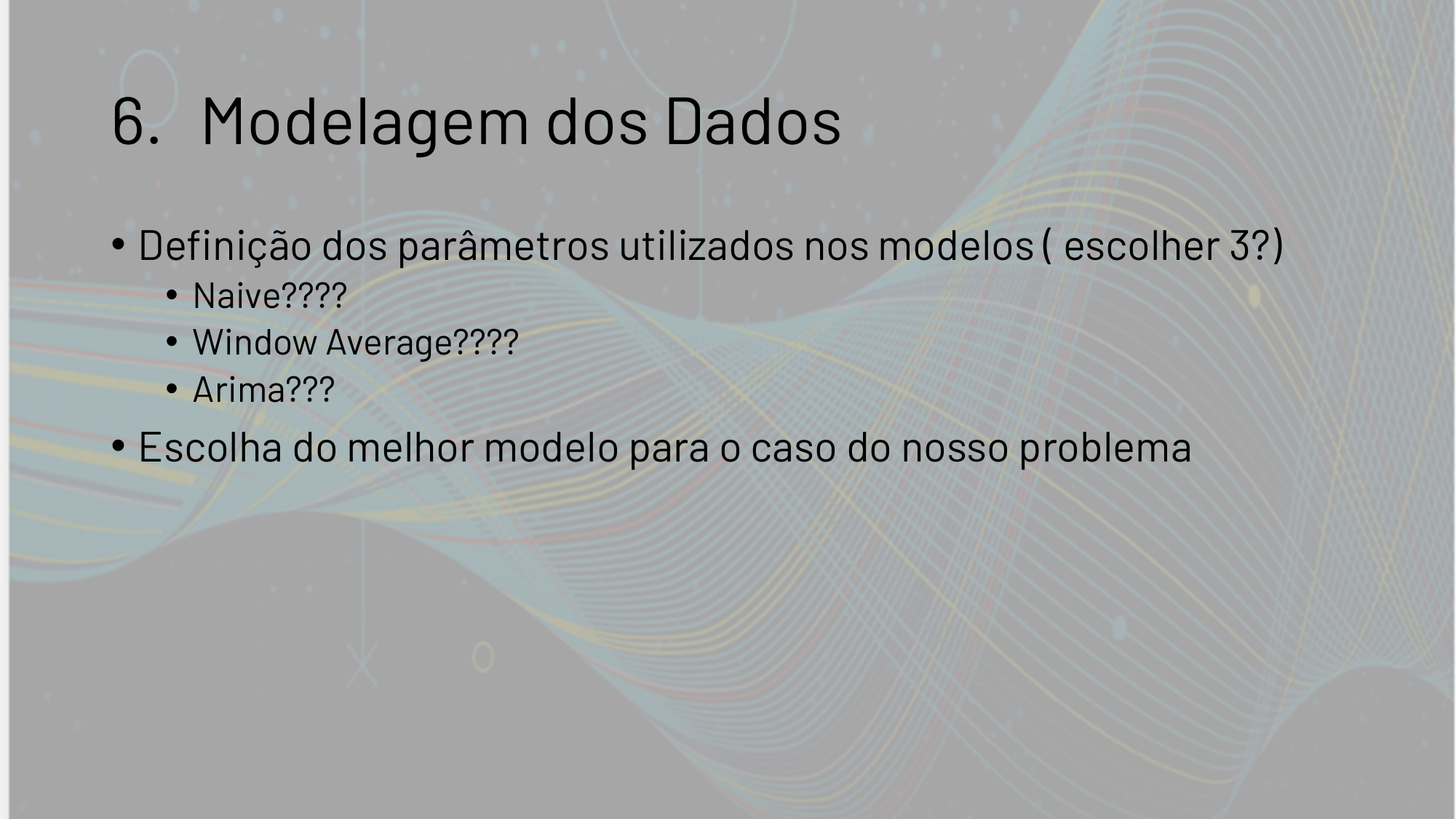

# Modelagem dos Dados
Definição dos parâmetros utilizados nos modelos ( escolher 3?)
Naive????
Window Average????
Arima???
Escolha do melhor modelo para o caso do nosso problema